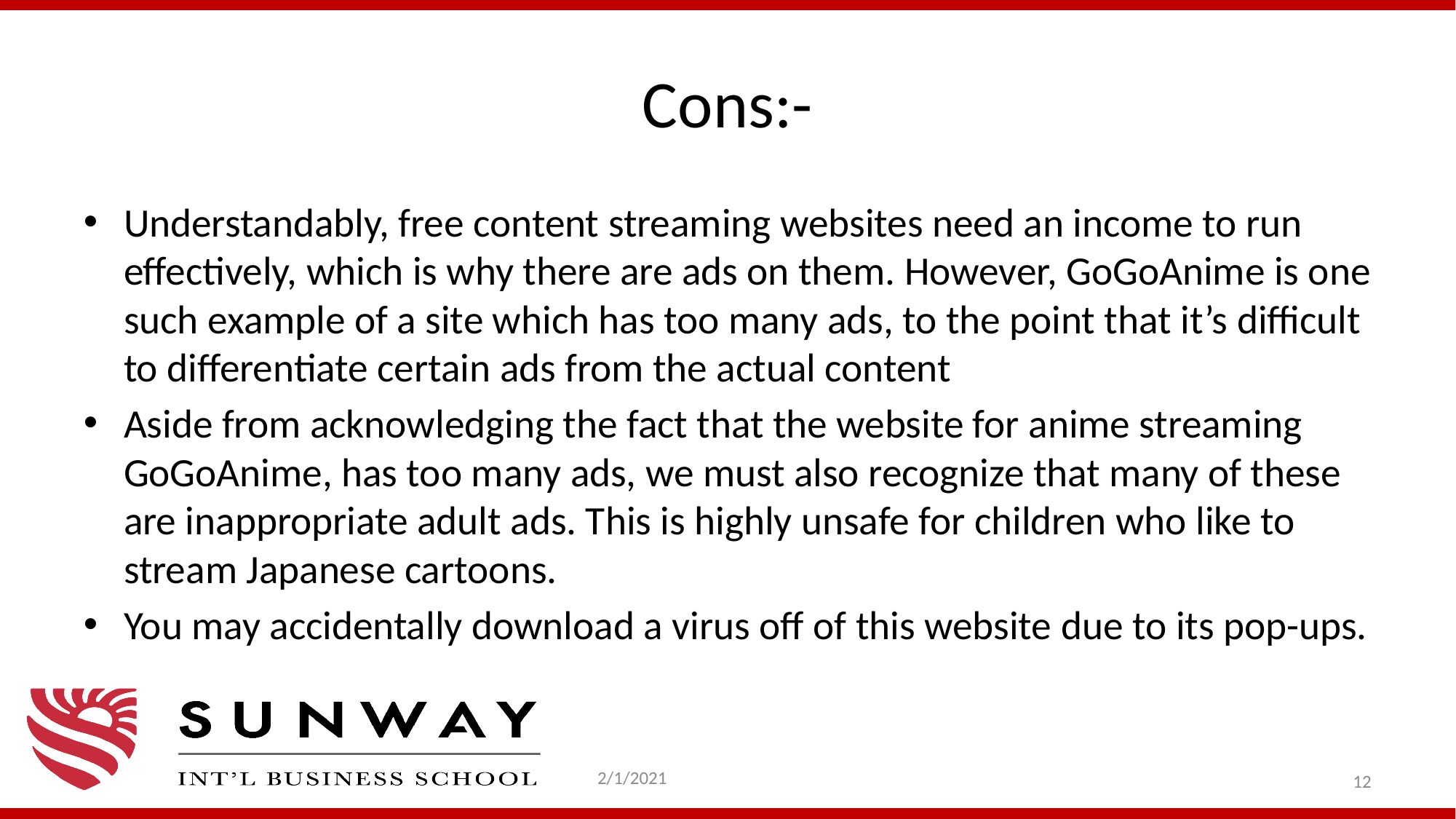

# Cons:-
Understandably, free content streaming websites need an income to run effectively, which is why there are ads on them. However, GoGoAnime is one such example of a site which has too many ads, to the point that it’s difficult to differentiate certain ads from the actual content
Aside from acknowledging the fact that the website for anime streaming GoGoAnime, has too many ads, we must also recognize that many of these are inappropriate adult ads. This is highly unsafe for children who like to stream Japanese cartoons.
You may accidentally download a virus off of this website due to its pop-ups.

2/1/2021
12